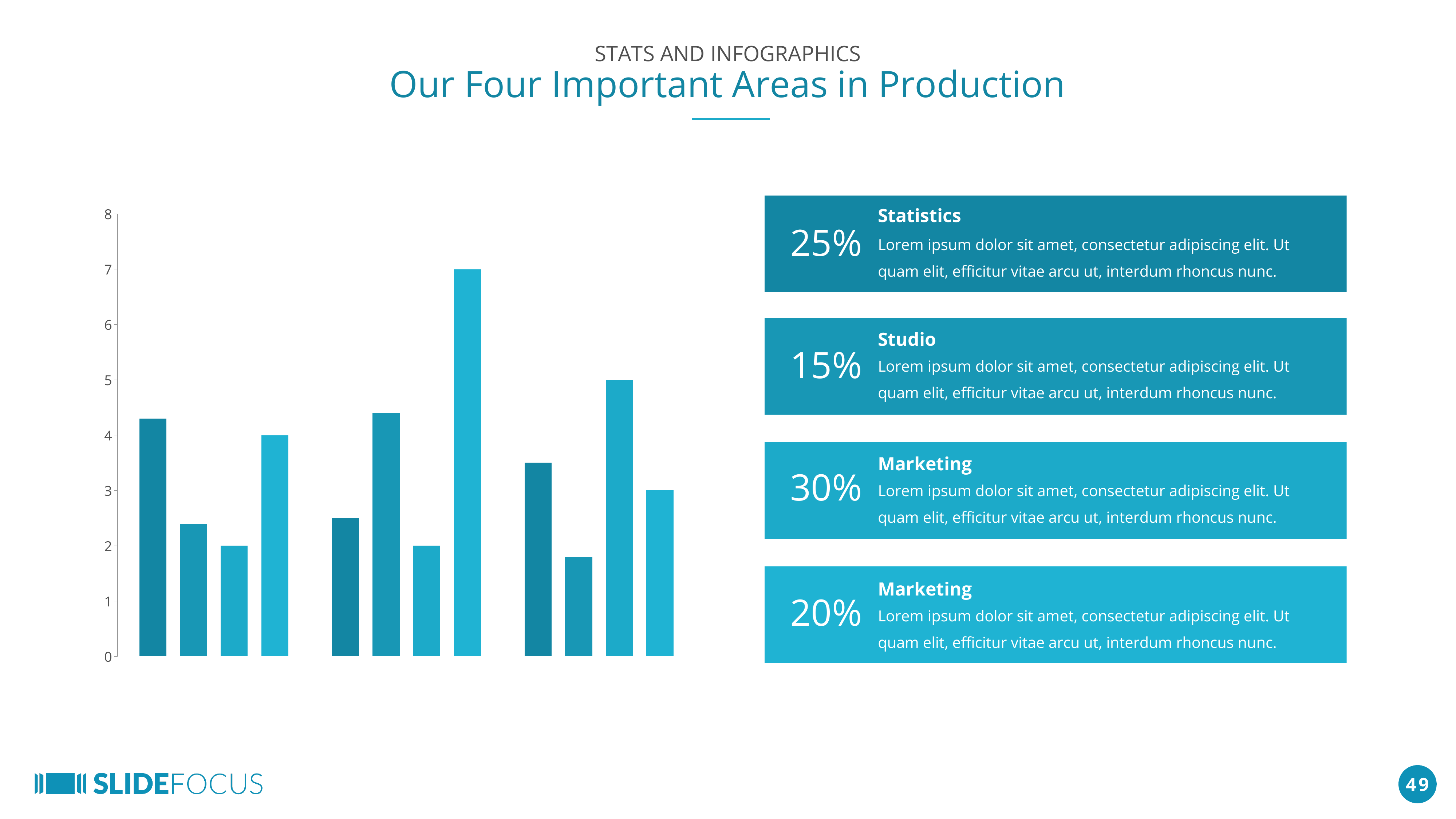

STATS AND INFOGRAPHICS
Our Four Important Areas in Production

### Chart

| Category | Series 1 | Series 2 | Series 3 | Series 4 |
|---|---|---|---|---|
| Category 1 | 4.3 | 2.4 | 2.0 | 4.0 |
| Category 2 | 2.5 | 4.4 | 2.0 | 7.0 |
| Category 3 | 3.5 | 1.8 | 5.0 | 3.0 |
Statistics

25%
Lorem ipsum dolor sit amet, consectetur adipiscing elit. Ut quam elit, efficitur vitae arcu ut, interdum rhoncus nunc.
Studio
15%
Lorem ipsum dolor sit amet, consectetur adipiscing elit. Ut quam elit, efficitur vitae arcu ut, interdum rhoncus nunc.
Marketing
30%
Lorem ipsum dolor sit amet, consectetur adipiscing elit. Ut quam elit, efficitur vitae arcu ut, interdum rhoncus nunc.
Marketing
20%
Lorem ipsum dolor sit amet, consectetur adipiscing elit. Ut quam elit, efficitur vitae arcu ut, interdum rhoncus nunc.